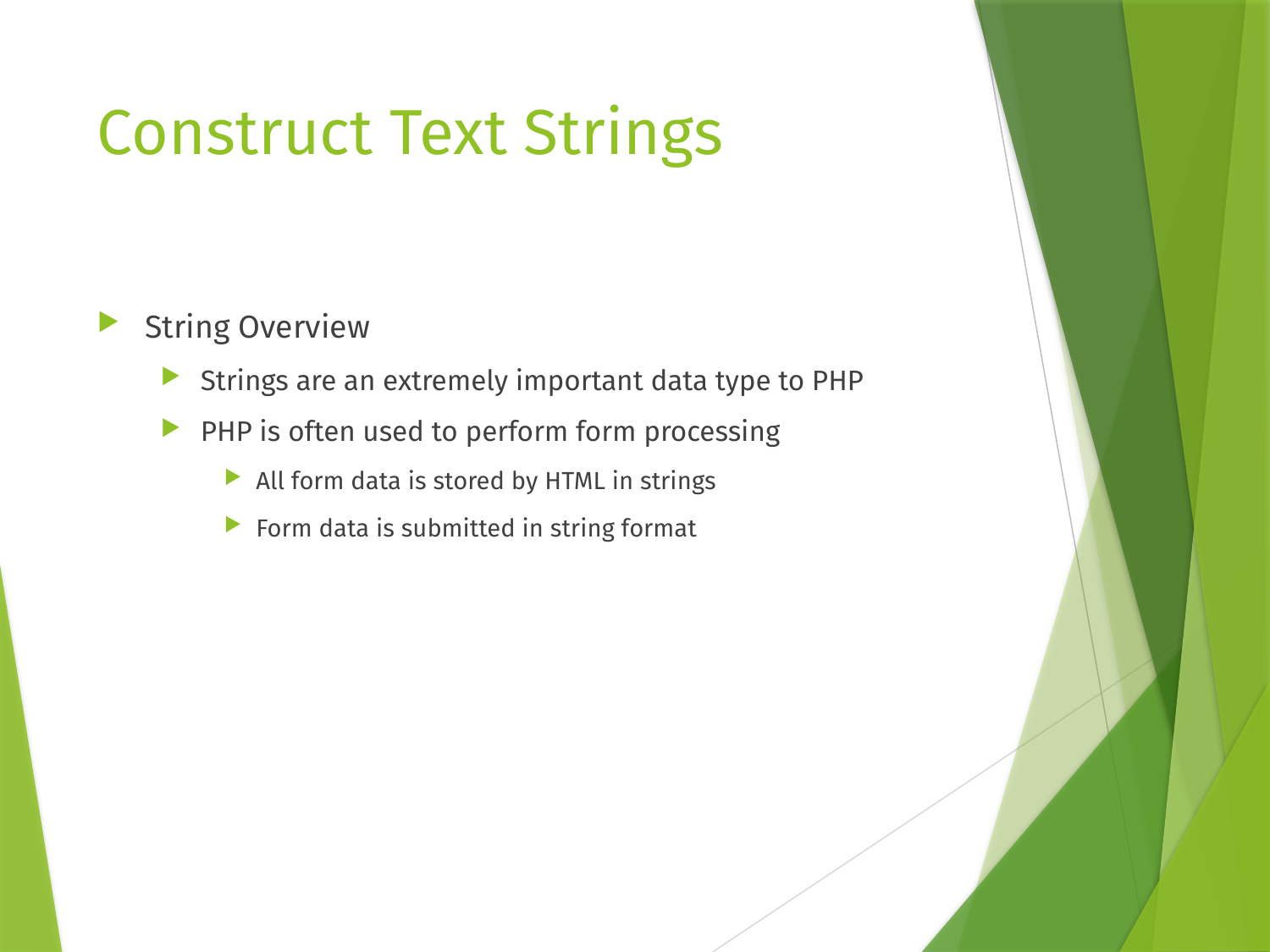

# Construct Text Strings
String Overview
Strings are an extremely important data type to PHP
PHP is often used to perform form processing
All form data is stored by HTML in strings
Form data is submitted in string format